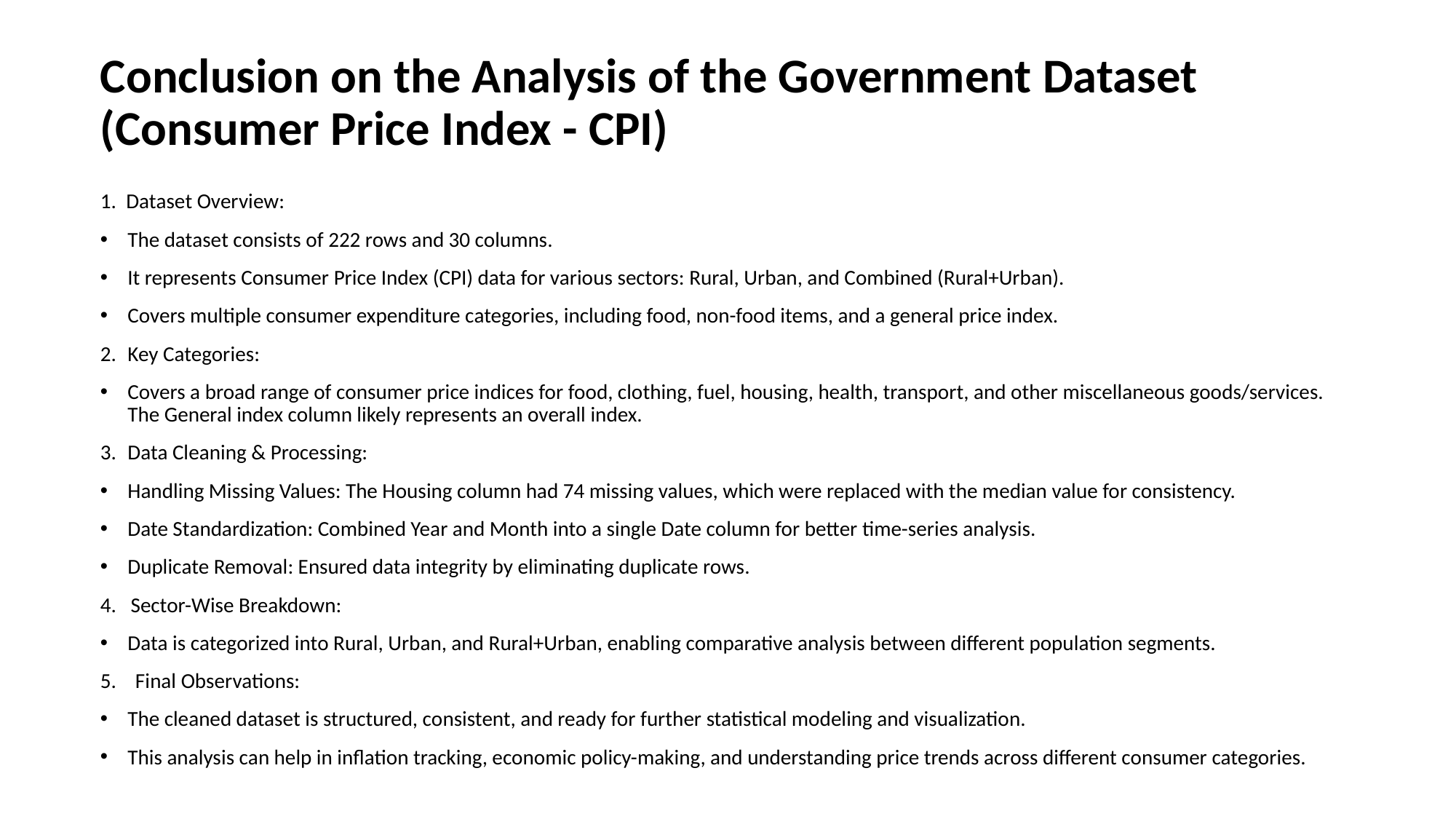

# Conclusion on the Analysis of the Government Dataset (Consumer Price Index - CPI)
1.  Dataset Overview:
The dataset consists of 222 rows and 30 columns.
It represents Consumer Price Index (CPI) data for various sectors: Rural, Urban, and Combined (Rural+Urban).
Covers multiple consumer expenditure categories, including food, non-food items, and a general price index.
Key Categories:
Covers a broad range of consumer price indices for food, clothing, fuel, housing, health, transport, and other miscellaneous goods/services. The General index column likely represents an overall index.
Data Cleaning & Processing:
Handling Missing Values: The Housing column had 74 missing values, which were replaced with the median value for consistency.
Date Standardization: Combined Year and Month into a single Date column for better time-series analysis.
Duplicate Removal: Ensured data integrity by eliminating duplicate rows.
4.   Sector-Wise Breakdown:
Data is categorized into Rural, Urban, and Rural+Urban, enabling comparative analysis between different population segments.
5.    Final Observations:
The cleaned dataset is structured, consistent, and ready for further statistical modeling and visualization.
This analysis can help in inflation tracking, economic policy-making, and understanding price trends across different consumer categories.